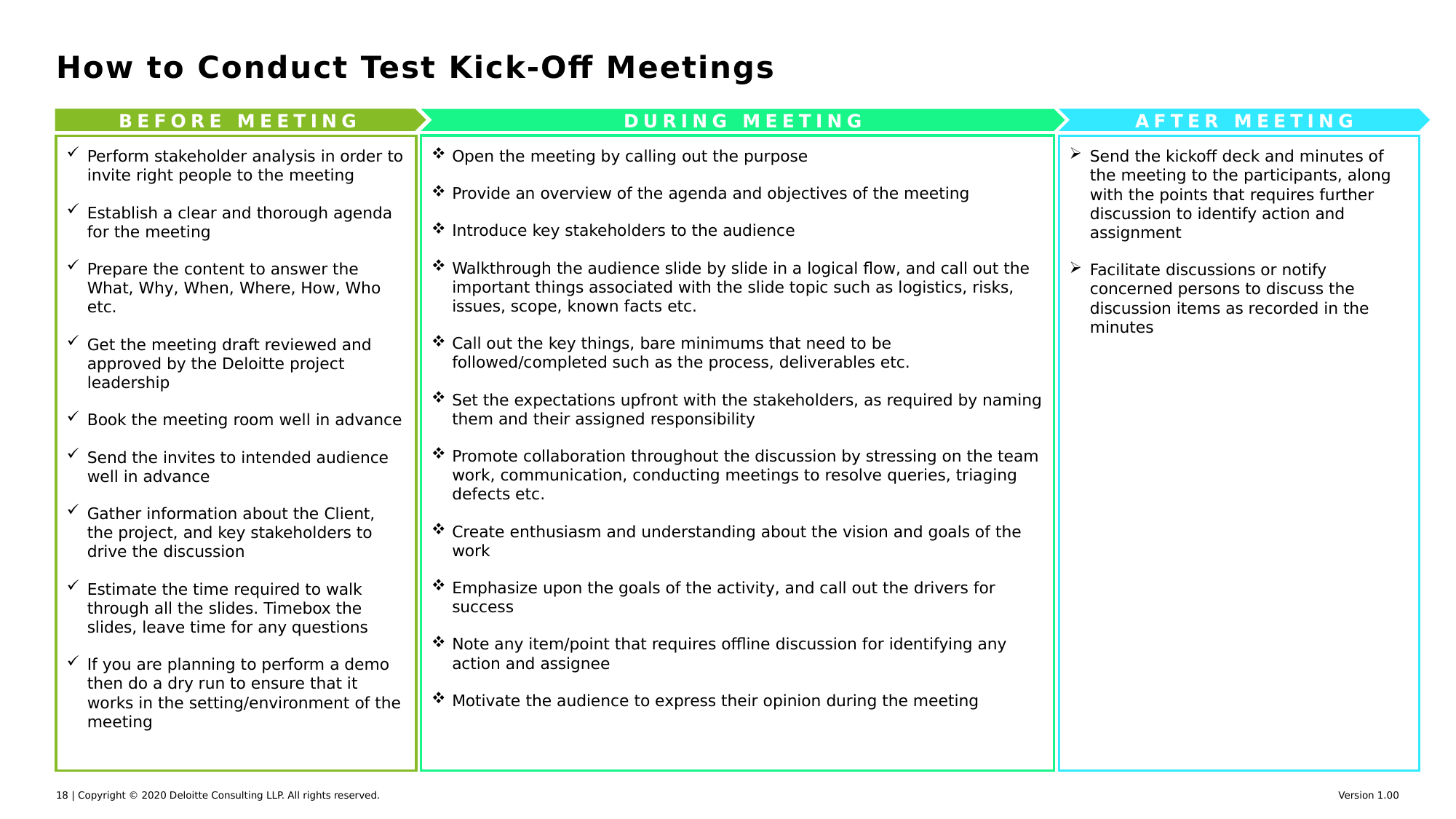

# How to Conduct Test Kick-Off Meetings
BEFORE MEETING
AFTER MEETING
DURING MEETING
Open the meeting by calling out the purpose
Provide an overview of the agenda and objectives of the meeting
Introduce key stakeholders to the audience
Walkthrough the audience slide by slide in a logical flow, and call out the important things associated with the slide topic such as logistics, risks, issues, scope, known facts etc.
Call out the key things, bare minimums that need to be followed/completed such as the process, deliverables etc.
Set the expectations upfront with the stakeholders, as required by naming them and their assigned responsibility
Promote collaboration throughout the discussion by stressing on the team work, communication, conducting meetings to resolve queries, triaging defects etc.
Create enthusiasm and understanding about the vision and goals of the work
Emphasize upon the goals of the activity, and call out the drivers for success
Note any item/point that requires offline discussion for identifying any action and assignee
Motivate the audience to express their opinion during the meeting
Send the kickoff deck and minutes of the meeting to the participants, along with the points that requires further discussion to identify action and assignment
Facilitate discussions or notify concerned persons to discuss the discussion items as recorded in the minutes
Perform stakeholder analysis in order to invite right people to the meeting
Establish a clear and thorough agenda for the meeting
Prepare the content to answer the What, Why, When, Where, How, Who etc.
Get the meeting draft reviewed and approved by the Deloitte project leadership
Book the meeting room well in advance
Send the invites to intended audience well in advance
Gather information about the Client, the project, and key stakeholders to drive the discussion
Estimate the time required to walk through all the slides. Timebox the slides, leave time for any questions
If you are planning to perform a demo then do a dry run to ensure that it works in the setting/environment of the meeting